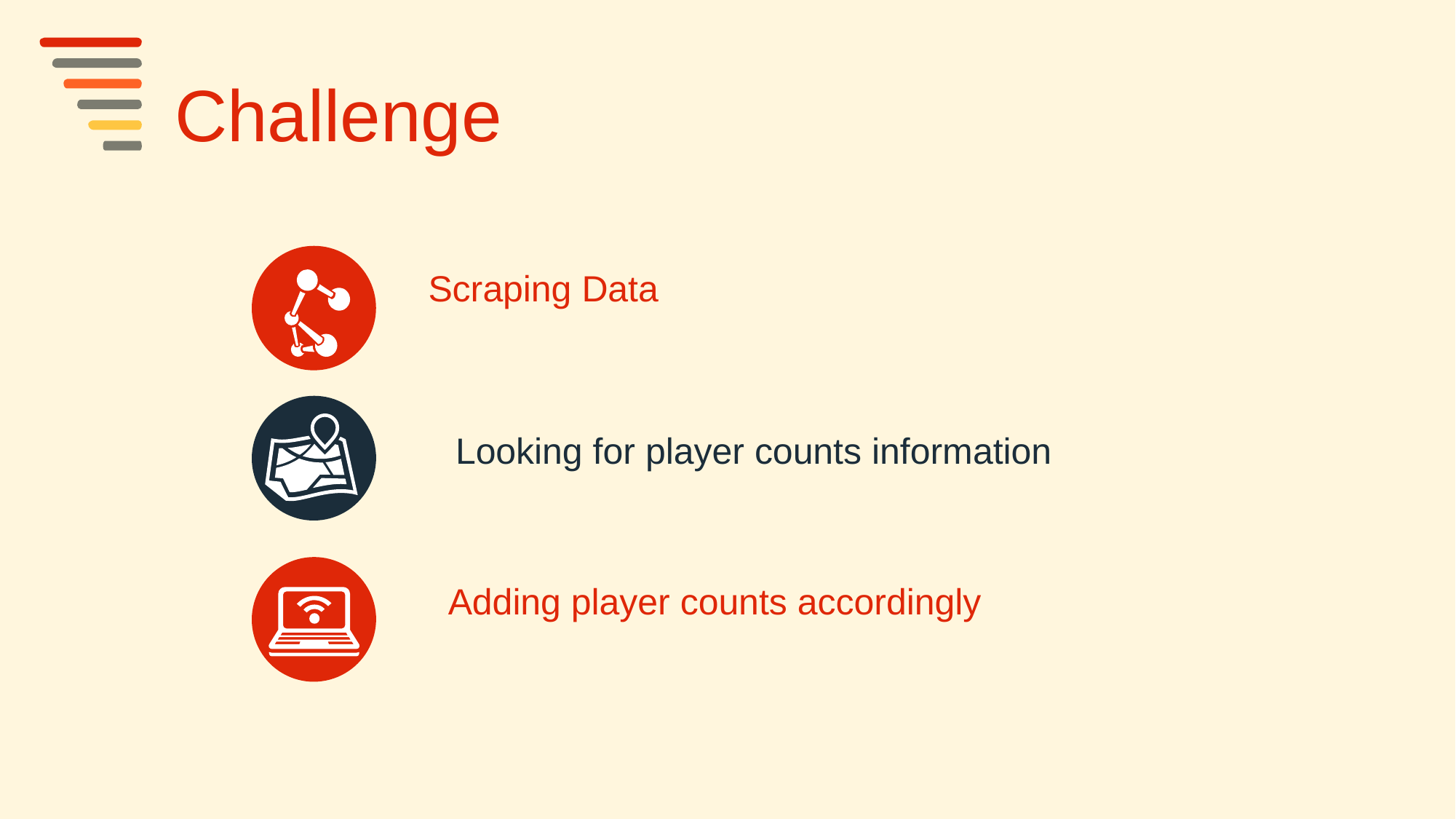

Challenge

Scraping Data

Looking for player counts information

Adding player counts accordingly